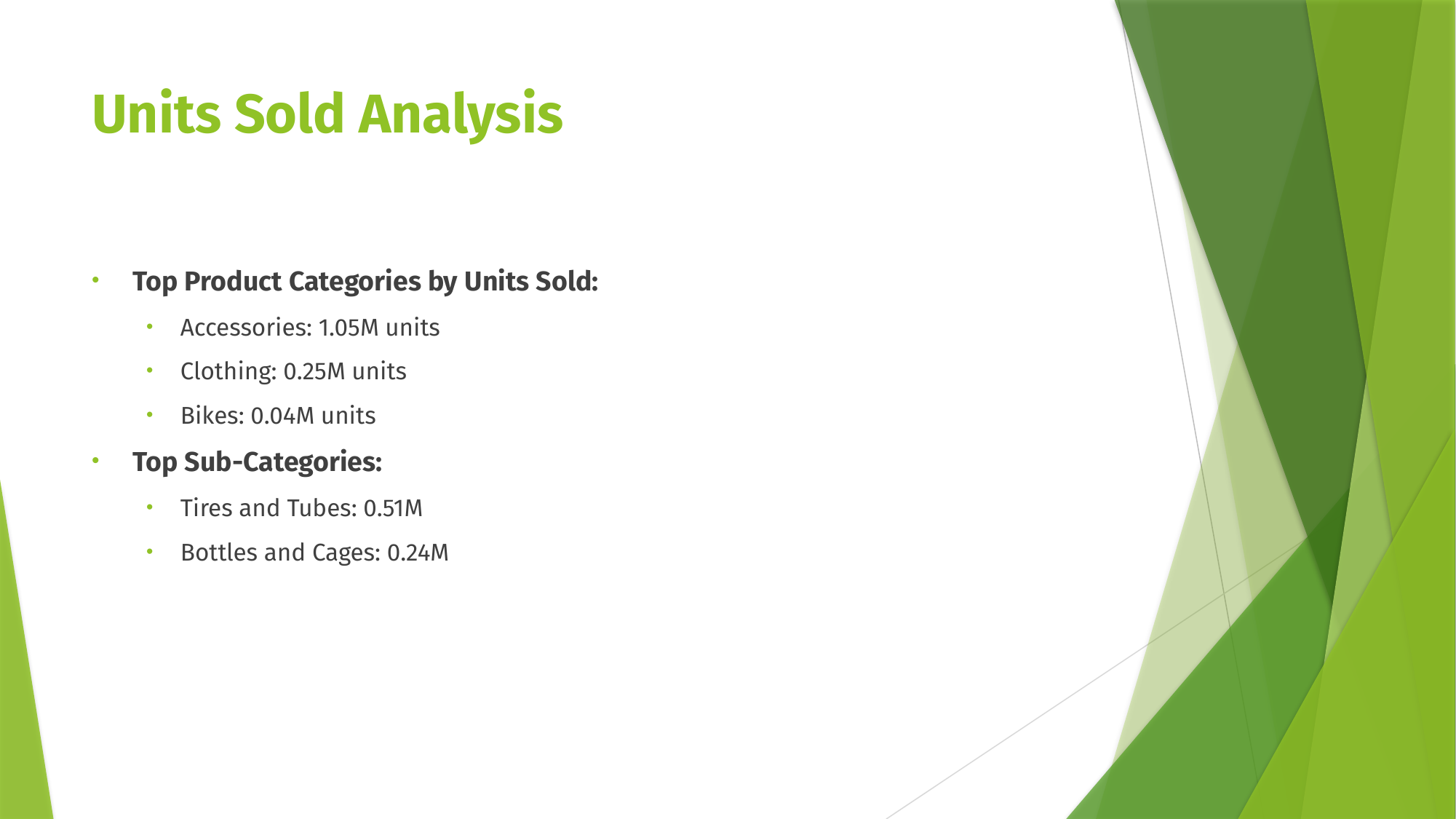

# Units Sold Analysis
Top Product Categories by Units Sold:
Accessories: 1.05M units
Clothing: 0.25M units
Bikes: 0.04M units
Top Sub-Categories:
Tires and Tubes: 0.51M
Bottles and Cages: 0.24M